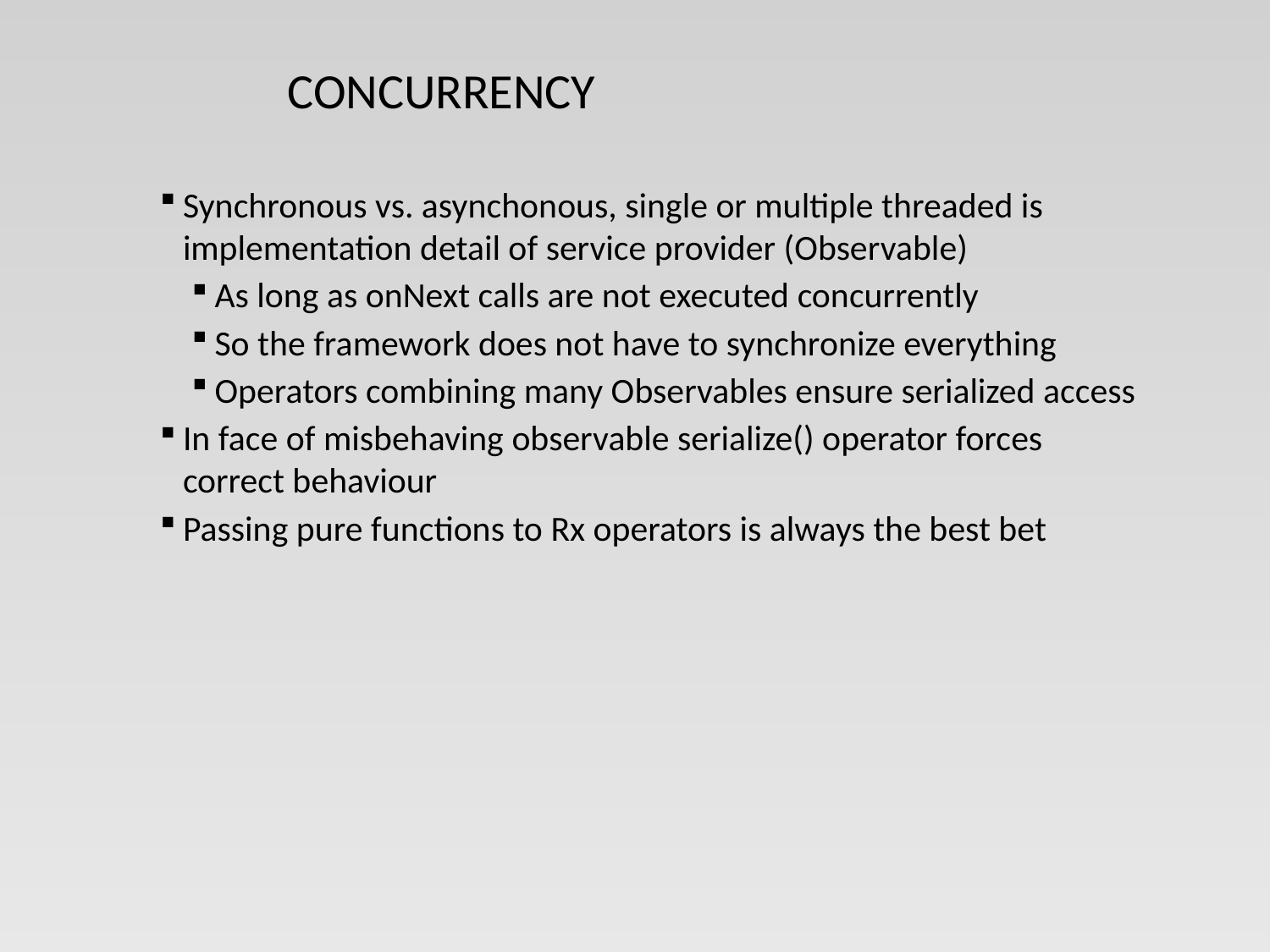

# concurrency
Synchronous vs. asynchonous, single or multiple threaded is implementation detail of service provider (Observable)
As long as onNext calls are not executed concurrently
So the framework does not have to synchronize everything
Operators combining many Observables ensure serialized access
In face of misbehaving observable serialize() operator forces correct behaviour
Passing pure functions to Rx operators is always the best bet